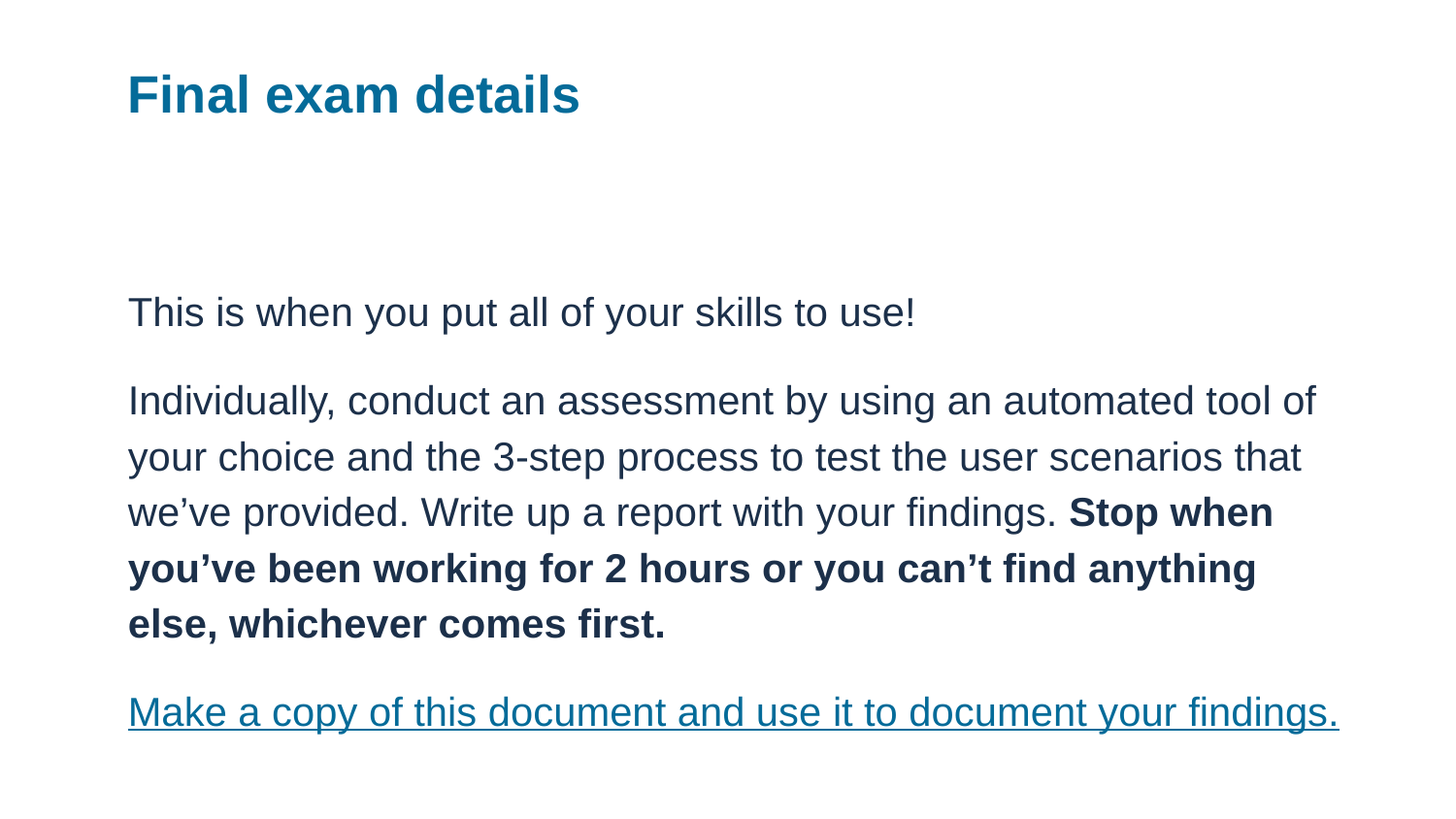

# Final exam details
This is when you put all of your skills to use!
Individually, conduct an assessment by using an automated tool of your choice and the 3-step process to test the user scenarios that we’ve provided. Write up a report with your findings. Stop when you’ve been working for 2 hours or you can’t find anything else, whichever comes first.
Make a copy of this document and use it to document your findings.